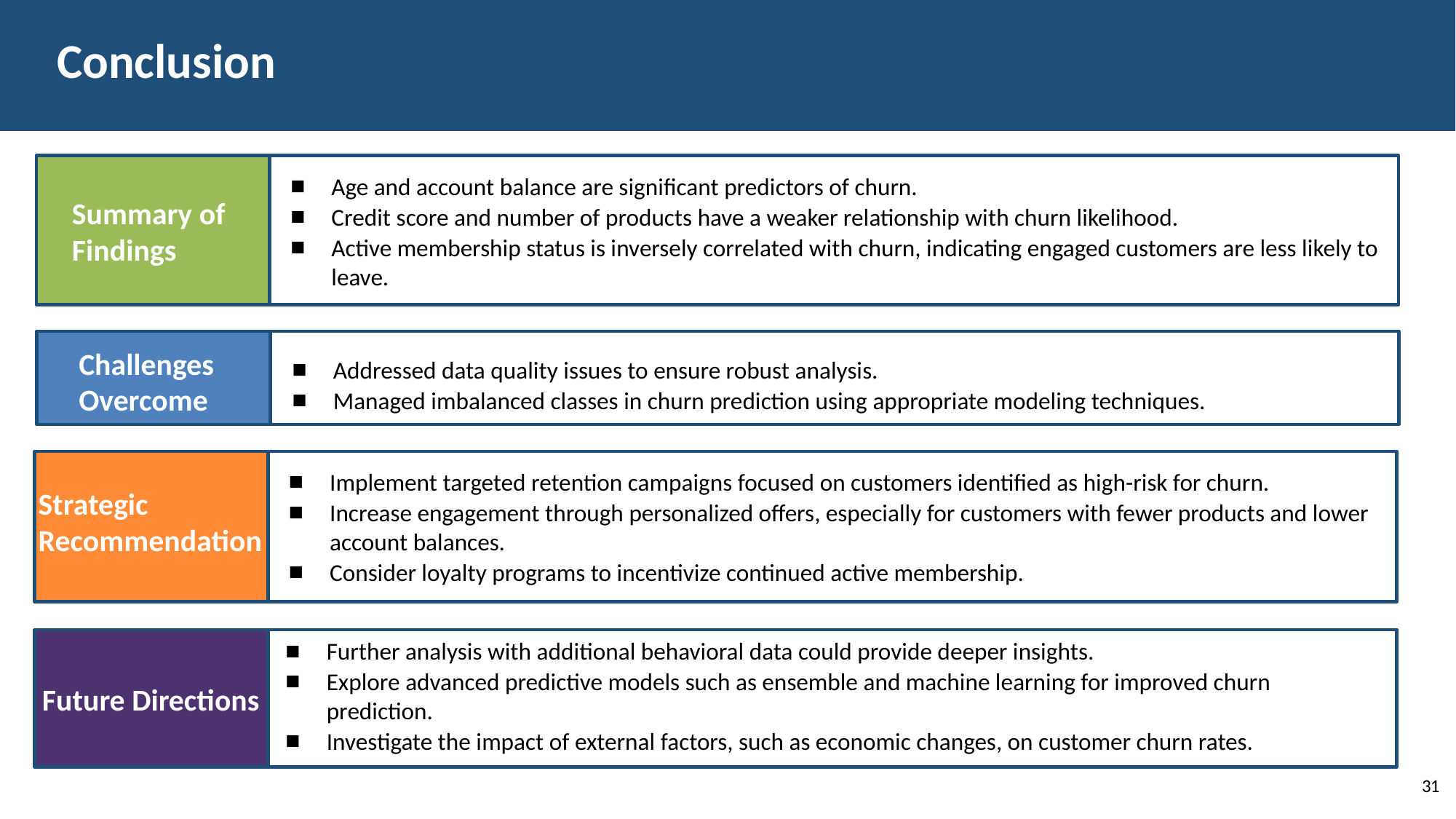

# Conclusion

Age and account balance are significant predictors of churn.
Credit score and number of products have a weaker relationship with churn likelihood.
Active membership status is inversely correlated with churn, indicating engaged customers are less likely to leave.
Summary of Findings

Challenges Overcome
Addressed data quality issues to ensure robust analysis.
Managed imbalanced classes in churn prediction using appropriate modeling techniques.

Implement targeted retention campaigns focused on customers identified as high-risk for churn.
Increase engagement through personalized offers, especially for customers with fewer products and lower account balances.
Consider loyalty programs to incentivize continued active membership.
Strategic Recommendation

Further analysis with additional behavioral data could provide deeper insights.
Explore advanced predictive models such as ensemble and machine learning for improved churn prediction.
Investigate the impact of external factors, such as economic changes, on customer churn rates.
Future Directions
31